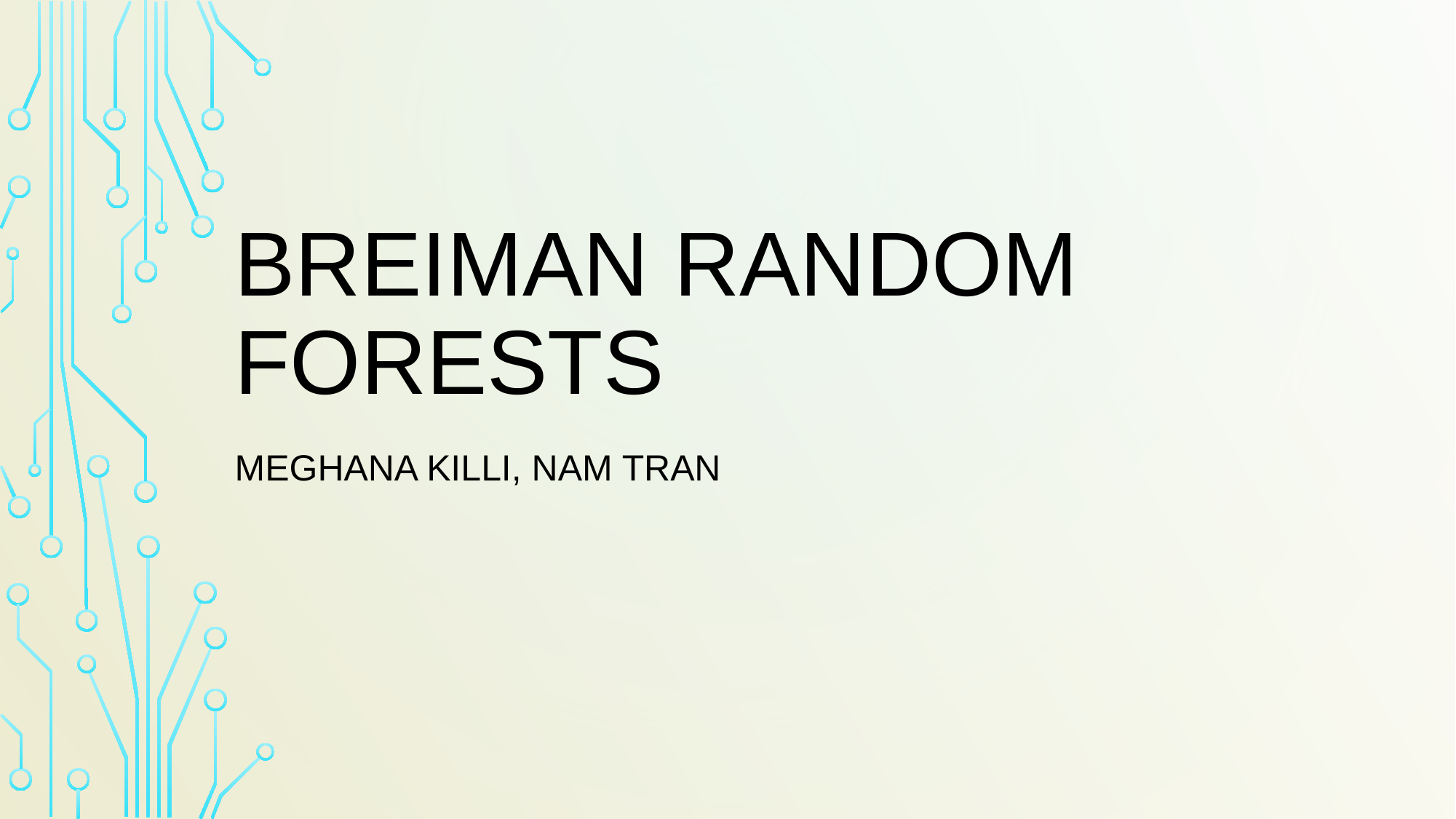

# Breiman Random Forests
Meghana Killi, Nam Tran